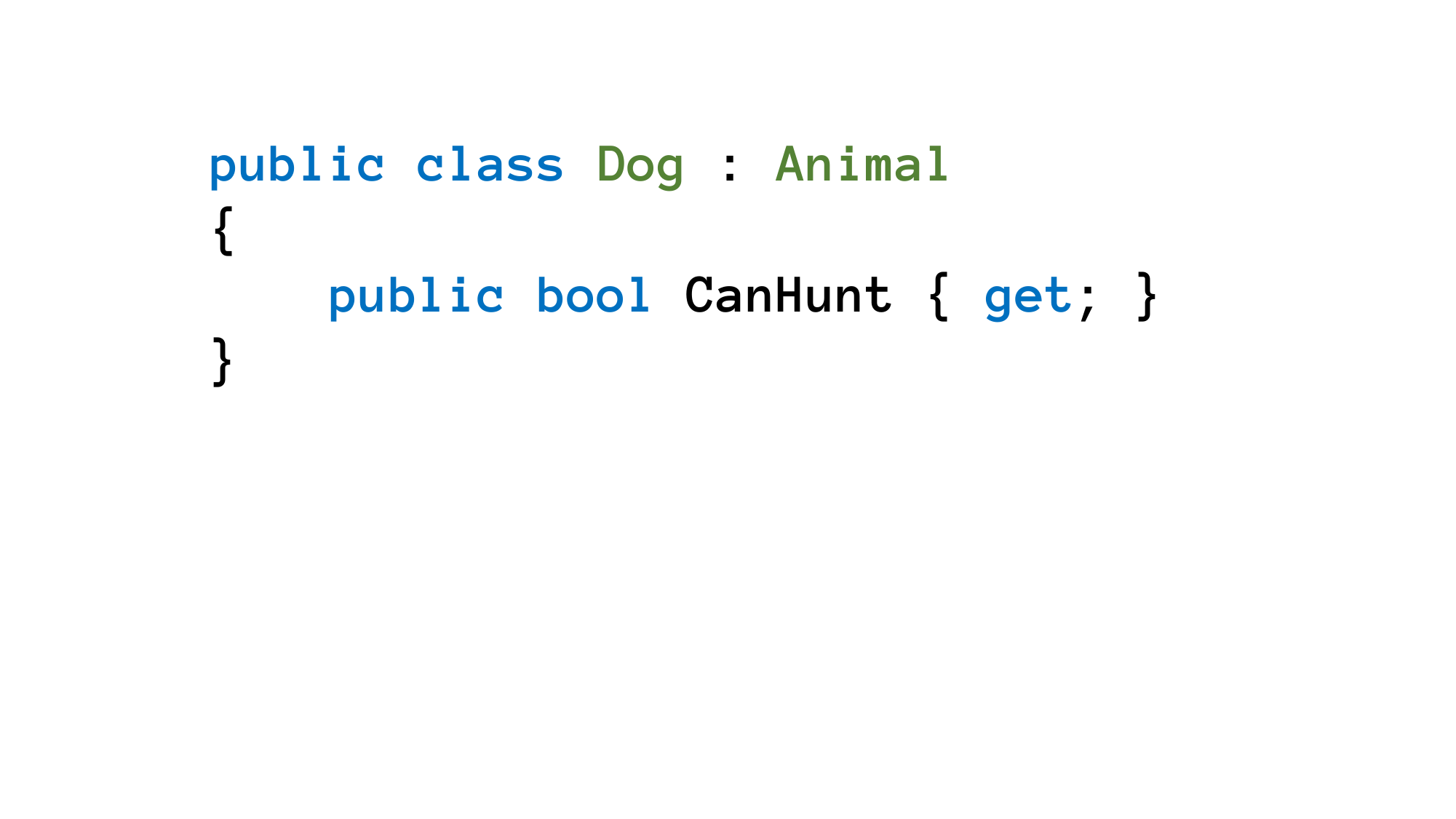

public class Dog : Animal
{
    public bool CanHunt { get; }
}